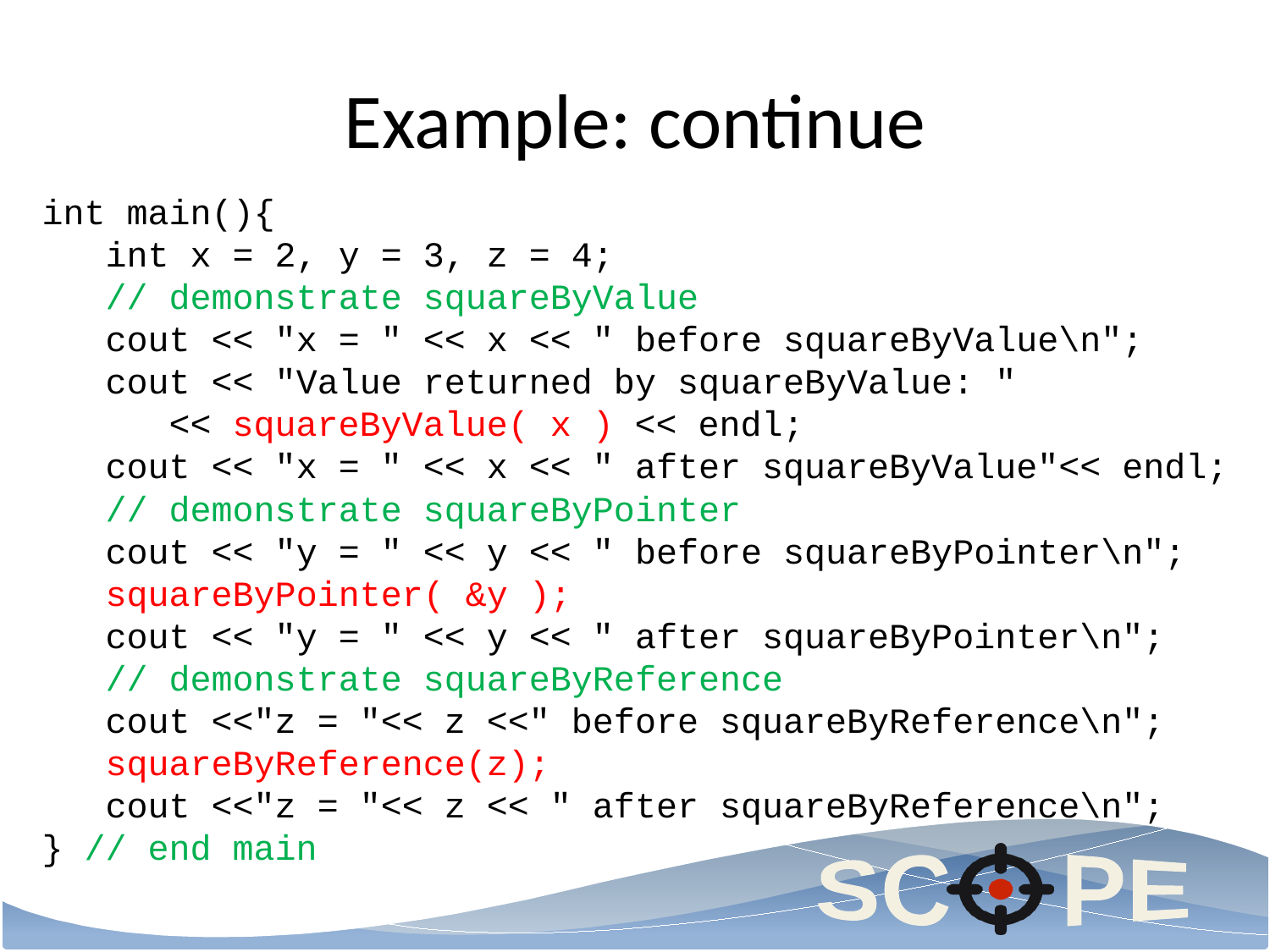

# Example: continue
int main(){
   int x = 2, y = 3, z = 4;
   // demonstrate squareByValue
   cout << "x = " << x << " before squareByValue\n";
   cout << "Value returned by squareByValue: "
      << squareByValue( x ) << endl;
   cout << "x = " << x << " after squareByValue"<< endl;
   // demonstrate squareByPointer
   cout << "y = " << y << " before squareByPointer\n";
   squareByPointer( &y );
   cout << "y = " << y << " after squareByPointer\n";
   // demonstrate squareByReference
   cout <<"z = "<< z <<" before squareByReference\n";
   squareByReference(z);
   cout <<"z = "<< z << " after squareByReference\n";
} // end main